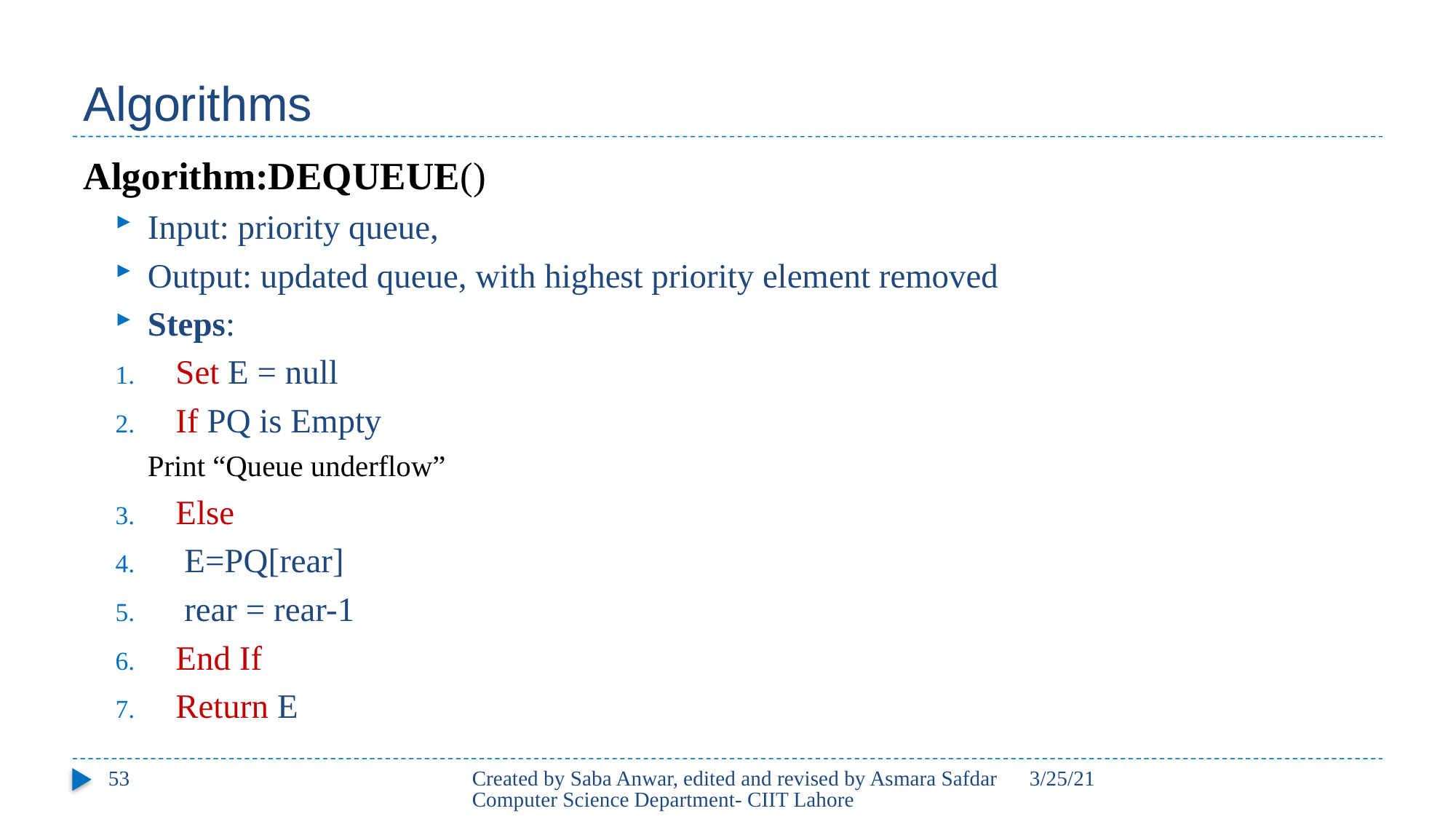

# Algorithms
Algorithm:DEQUEUE()
Input: priority queue,
Output: updated queue, with highest priority element removed
Steps:
Set E = null
If PQ is Empty
	Print “Queue underflow”
Else
	 E=PQ[rear]
 rear = rear-1
End If
	Return E

53
Created by Saba Anwar, edited and revised by Asmara Safdar Computer Science Department- CIIT Lahore
3/25/21